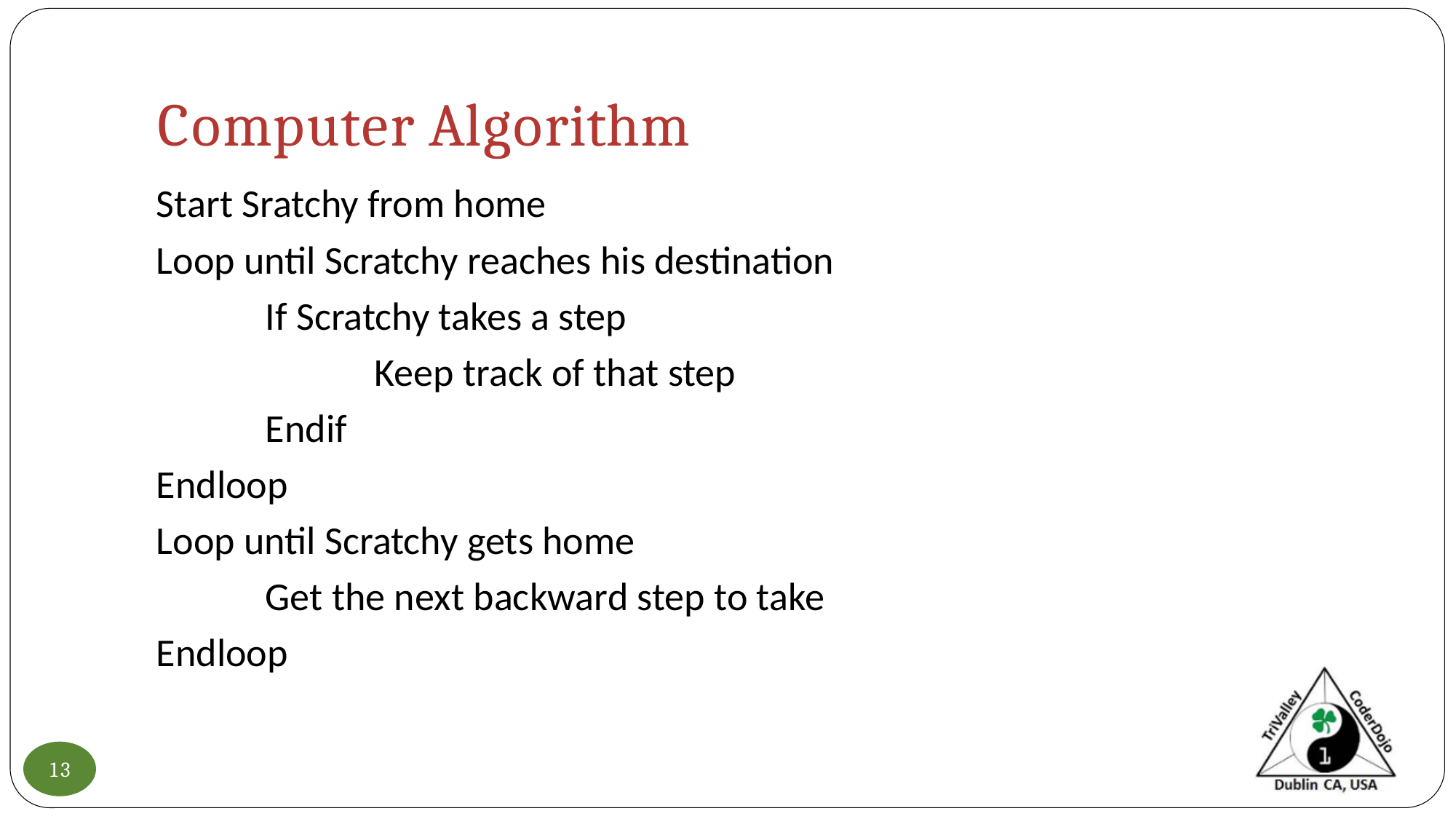

# Computer Algorithm
Start Sratchy from home
Loop until Scratchy reaches his destination
	If Scratchy takes a step
		Keep track of that step
	Endif
Endloop
Loop until Scratchy gets home
	Get the next backward step to take
Endloop

13